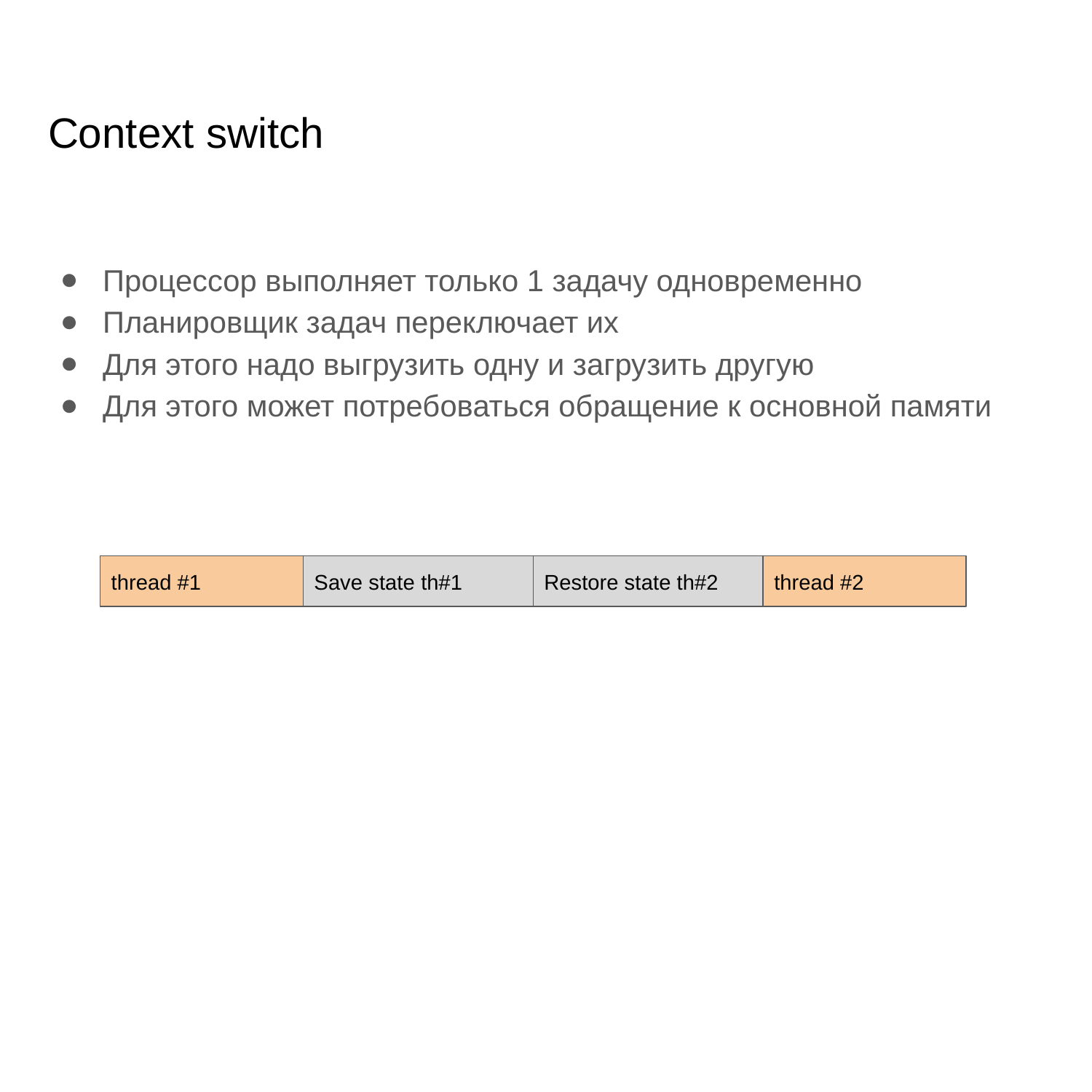

# Context switch
Процессор выполняет только 1 задачу одновременно
Планировщик задач переключает их
Для этого надо выгрузить одну и загрузить другую
Для этого может потребоваться обращение к основной памяти
thread #1
Save state th#1
Restore state th#2
thread #2